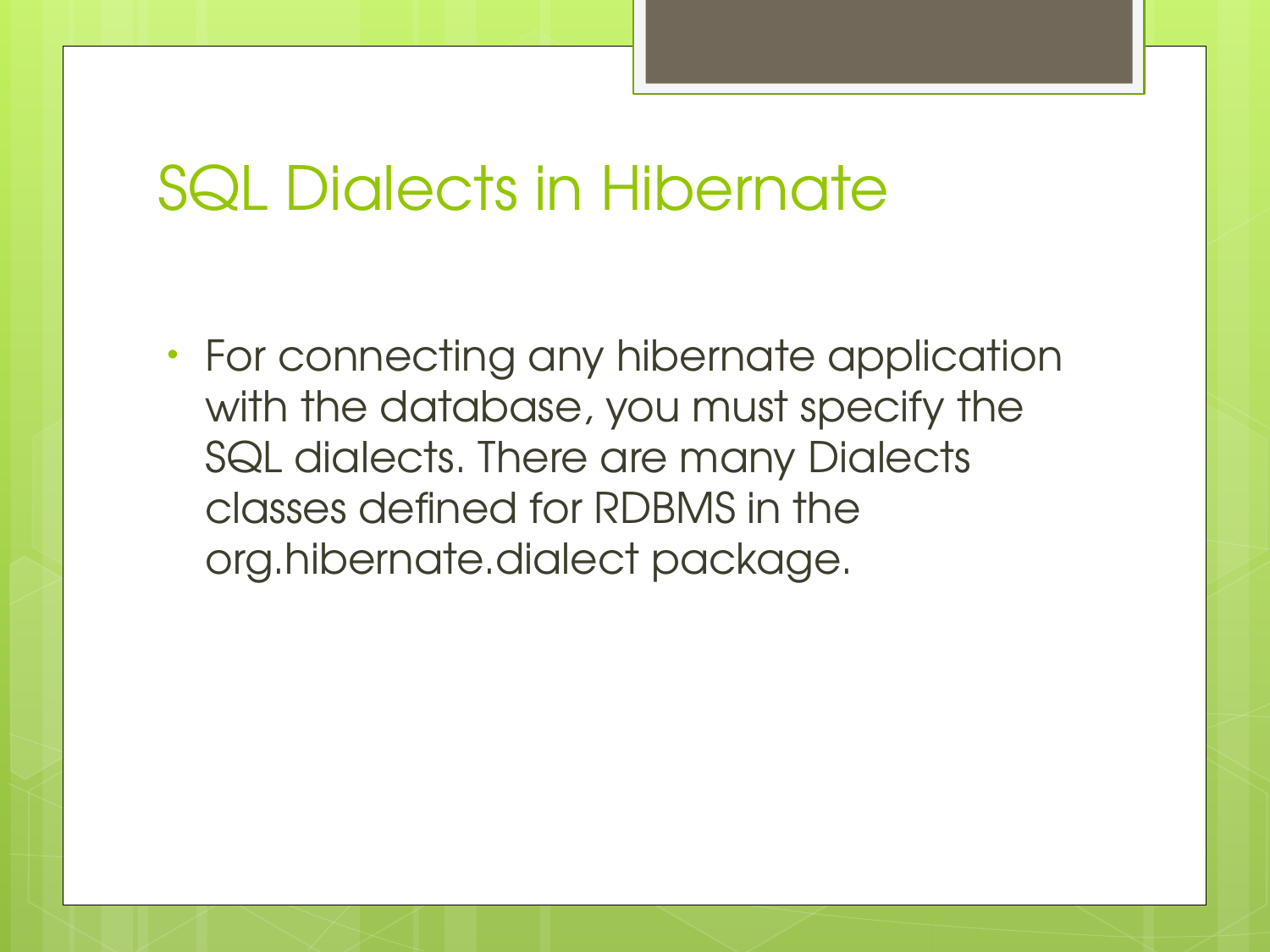

# SQL Dialects in Hibernate
For connecting any hibernate application with the database, you must specify the SQL dialects. There are many Dialects classes defined for RDBMS in the org.hibernate.dialect package.